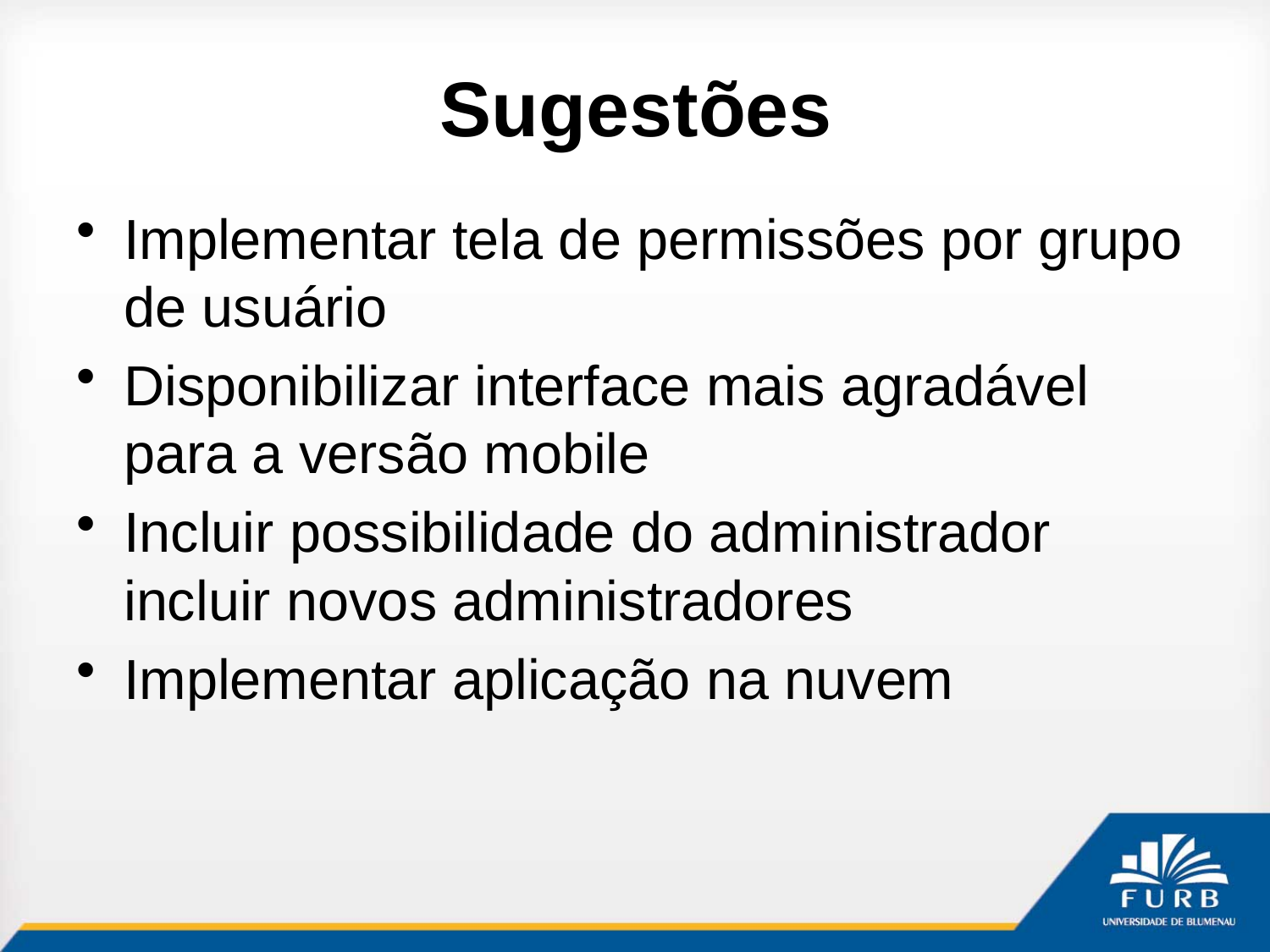

# Sugestões
Implementar tela de permissões por grupo de usuário
Disponibilizar interface mais agradável para a versão mobile
Incluir possibilidade do administrador incluir novos administradores
Implementar aplicação na nuvem